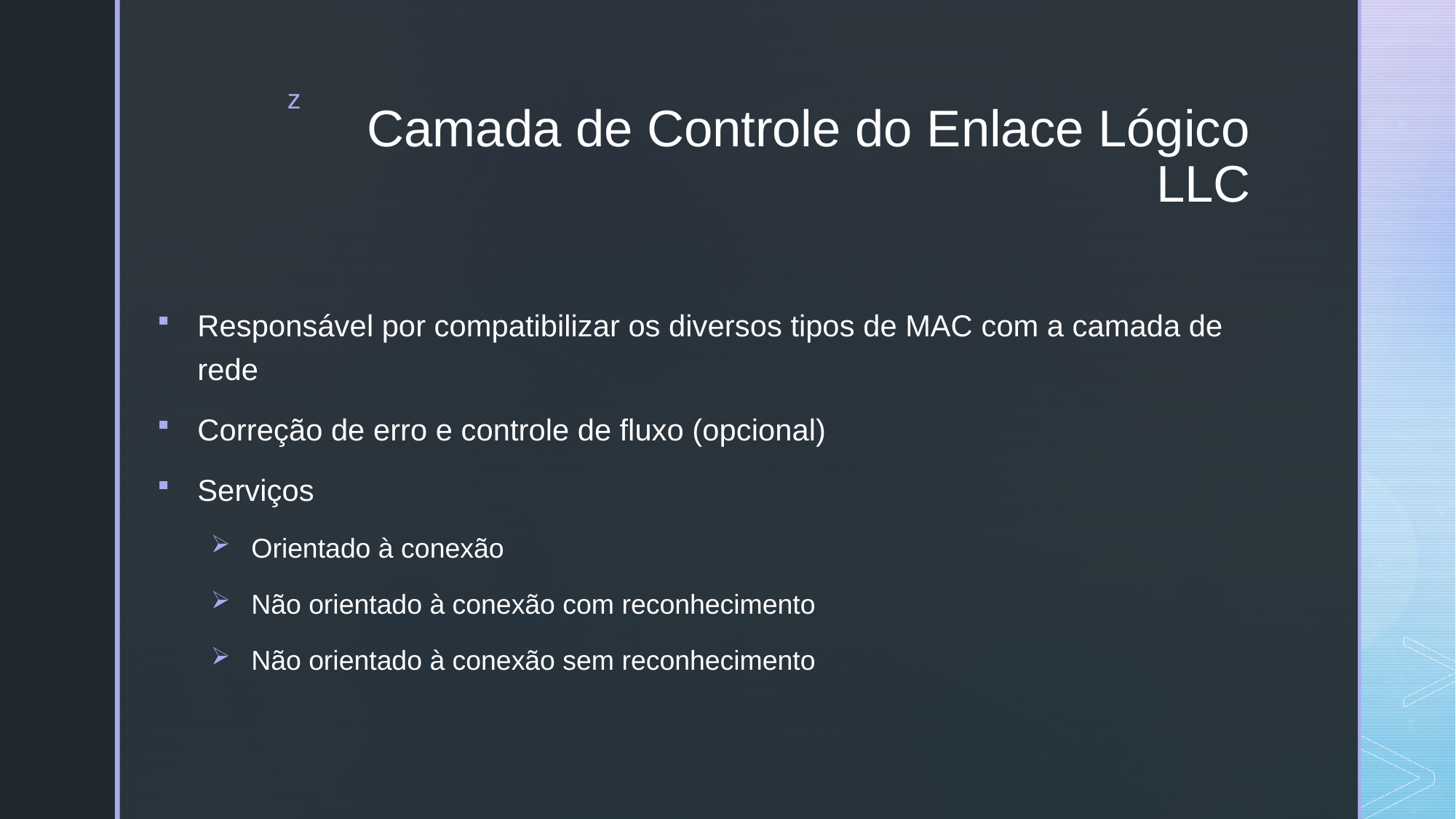

# Camada de Controle do Enlace Lógico LLC
Responsável por compatibilizar os diversos tipos de MAC com a camada de rede
Correção de erro e controle de fluxo (opcional)
Serviços
Orientado à conexão
Não orientado à conexão com reconhecimento
Não orientado à conexão sem reconhecimento